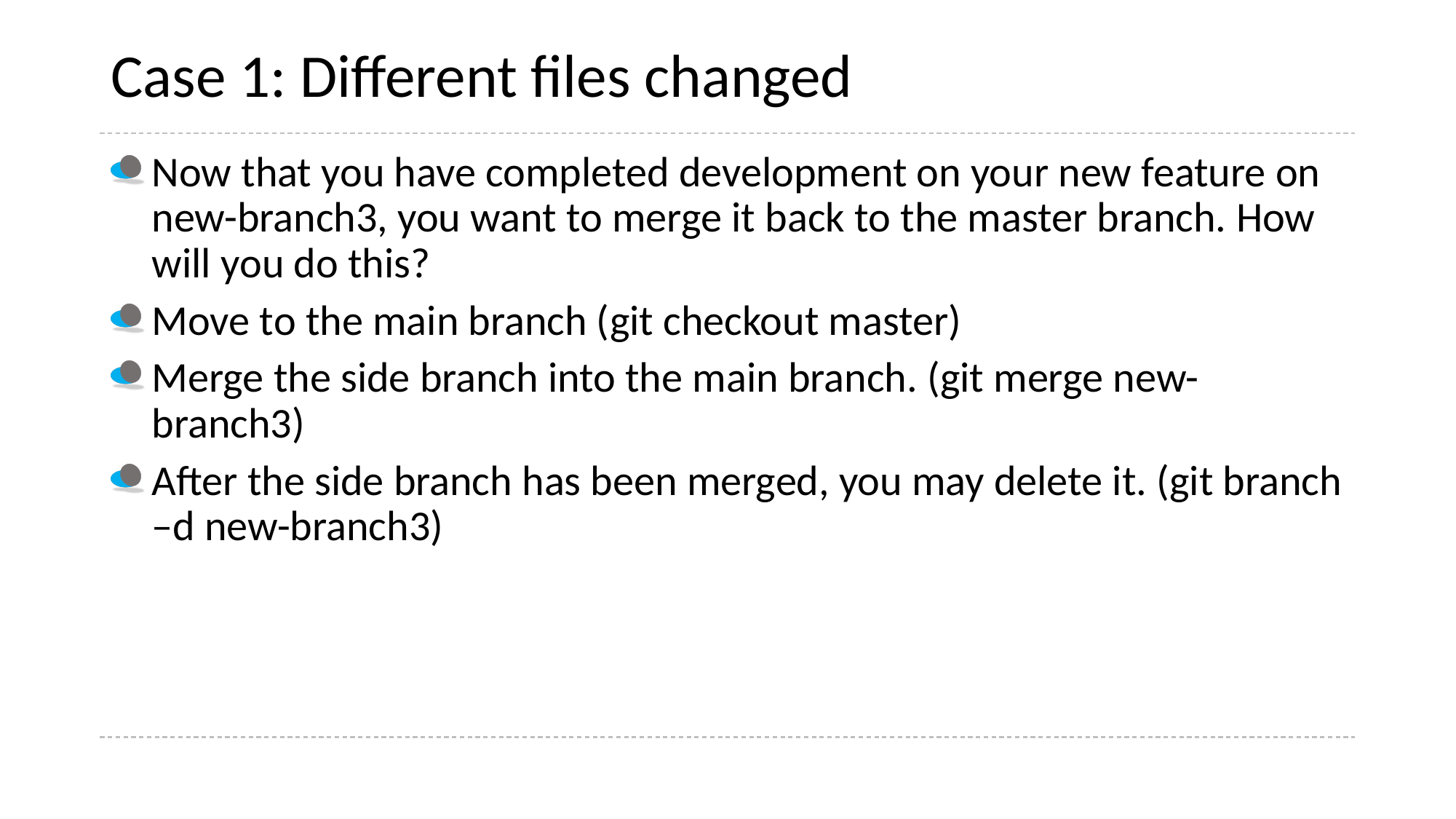

# Case 1: Different files changed
Now that you have completed development on your new feature on new-branch3, you want to merge it back to the master branch. How will you do this?
Move to the main branch (git checkout master)
Merge the side branch into the main branch. (git merge new-branch3)
After the side branch has been merged, you may delete it. (git branch –d new-branch3)